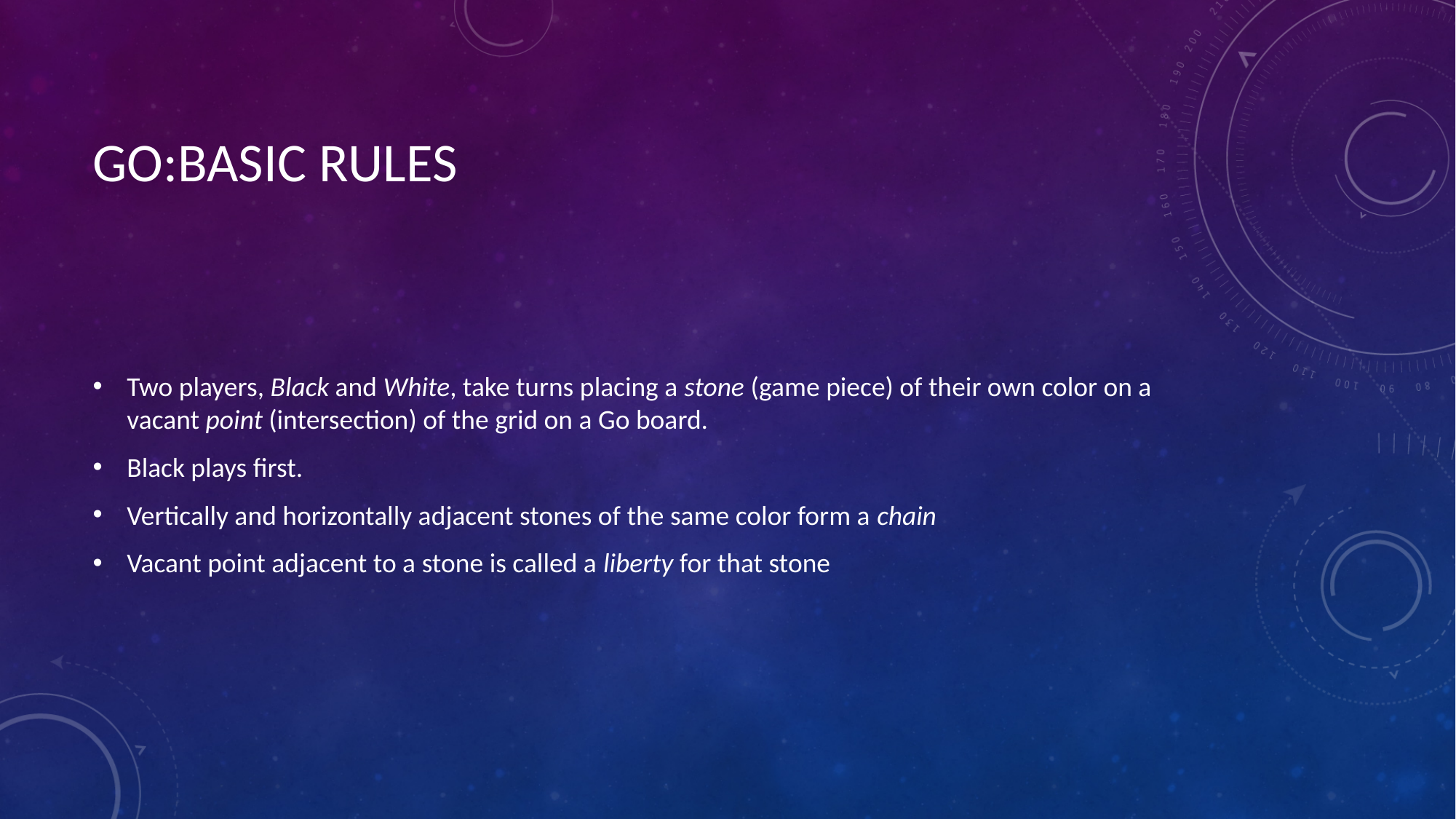

# Go:BASIC rULES
Two players, Black and White, take turns placing a stone (game piece) of their own color on a vacant point (intersection) of the grid on a Go board.
Black plays first.
Vertically and horizontally adjacent stones of the same color form a chain
Vacant point adjacent to a stone is called a liberty for that stone